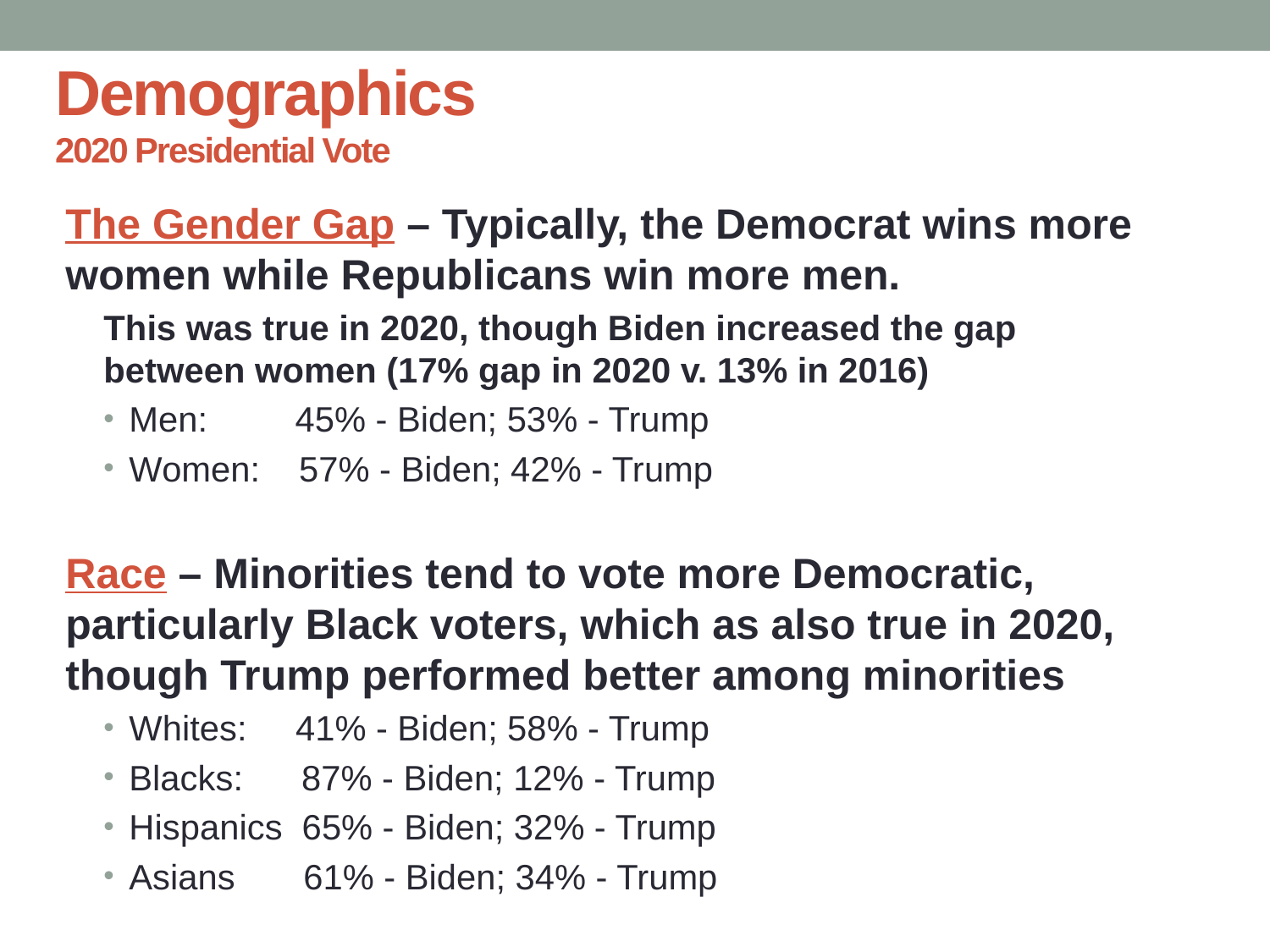

# Demographics 2020 Presidential Vote
The Gender Gap – Typically, the Democrat wins more women while Republicans win more men.
This was true in 2020, though Biden increased the gap between women (17% gap in 2020 v. 13% in 2016)
Men:         45% - Biden; 53% - Trump
Women:    57% - Biden; 42% - Trump

Race – Minorities tend to vote more Democratic, particularly Black voters, which as also true in 2020, though Trump performed better among minorities
Whites:     41% - Biden; 58% - Trump
Blacks:      87% - Biden; 12% - Trump
Hispanics  65% - Biden; 32% - Trump
Asians       61% - Biden; 34% - Trump